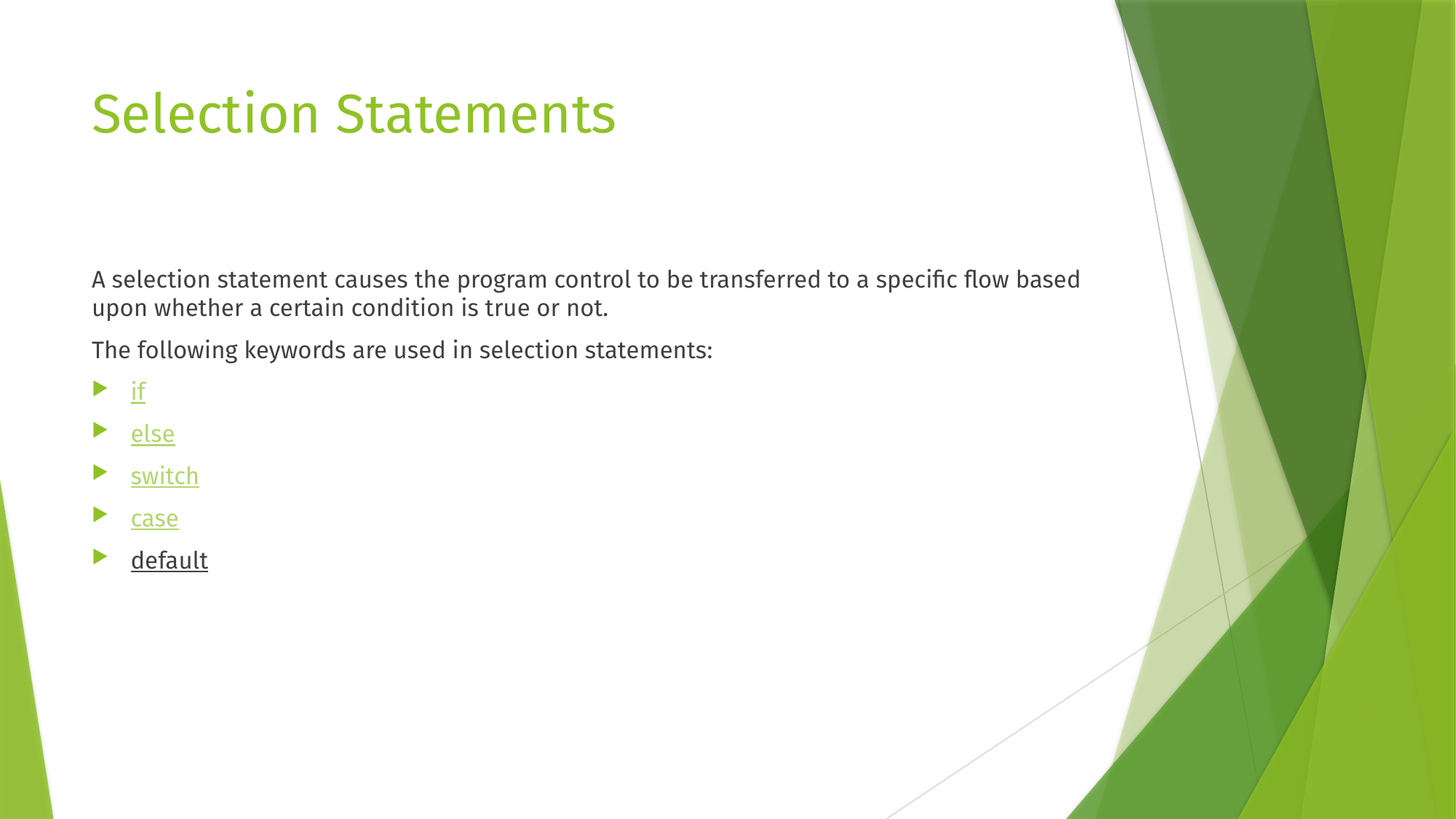

# Selection Statements
A selection statement causes the program control to be transferred to a specific flow based upon whether a certain condition is true or not.
The following keywords are used in selection statements:
if
else
switch
case
default